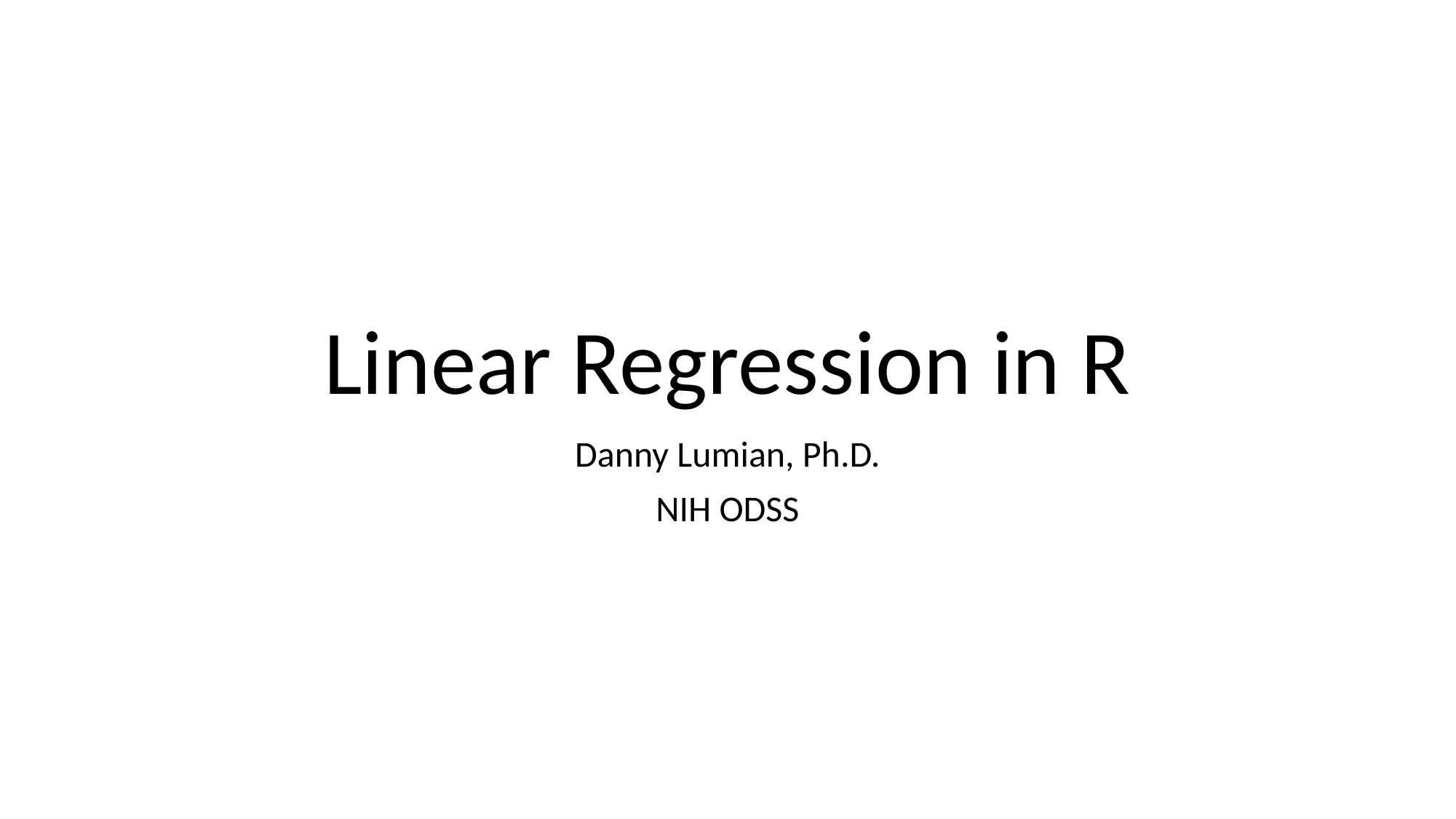

# Linear Regression in R
Danny Lumian, Ph.D.
NIH ODSS